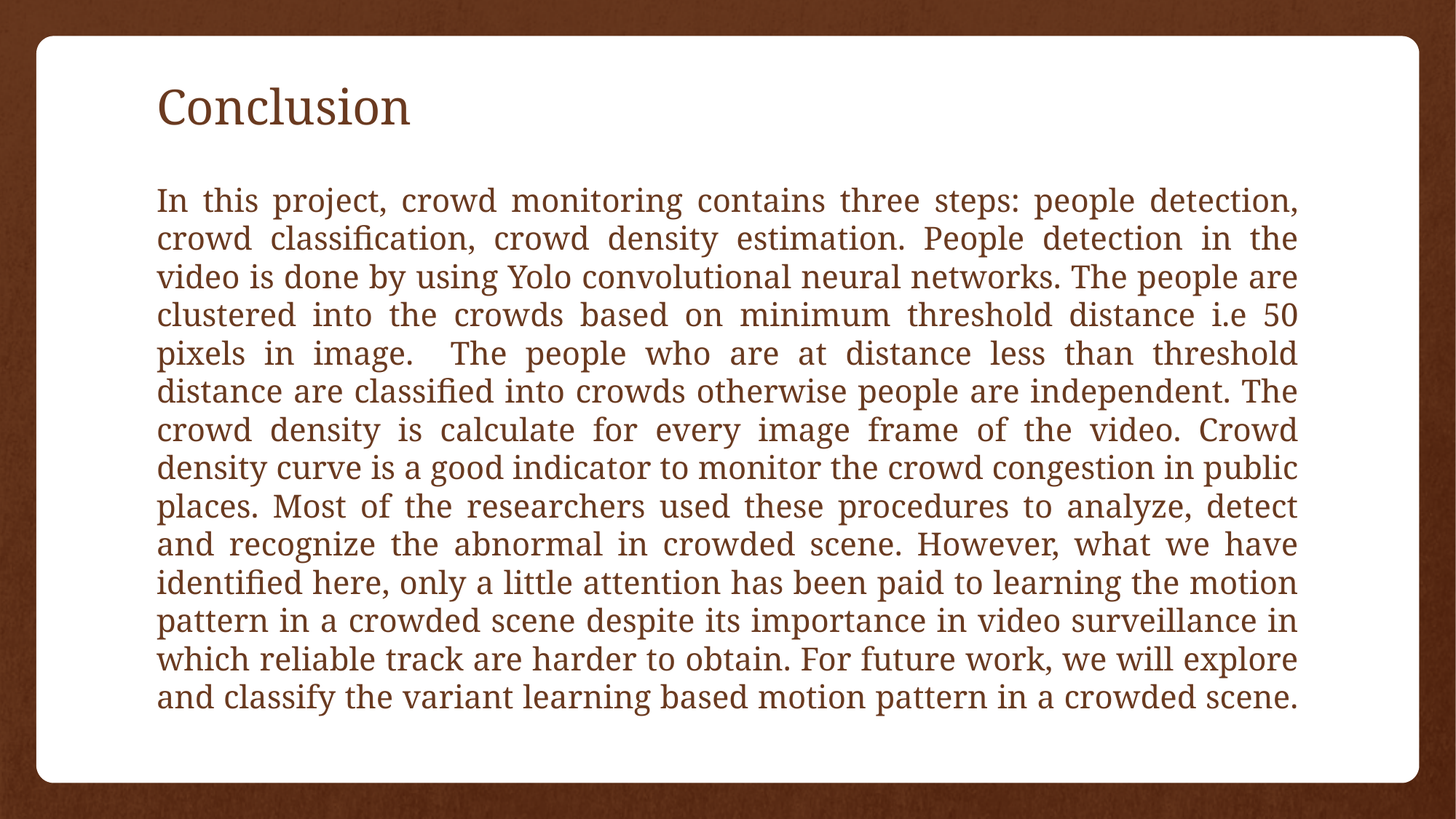

# Conclusion
In this project, crowd monitoring contains three steps: people detection, crowd classification, crowd density estimation. People detection in the video is done by using Yolo convolutional neural networks. The people are clustered into the crowds based on minimum threshold distance i.e 50 pixels in image.  The people who are at distance less than threshold distance are classified into crowds otherwise people are independent. The crowd density is calculate for every image frame of the video. Crowd density curve is a good indicator to monitor the crowd congestion in public places. Most of the researchers used these procedures to analyze, detect and recognize the abnormal in crowded scene. However, what we have identified here, only a little attention has been paid to learning the motion pattern in a crowded scene despite its importance in video surveillance in which reliable track are harder to obtain. For future work, we will explore and classify the variant learning based motion pattern in a crowded scene.